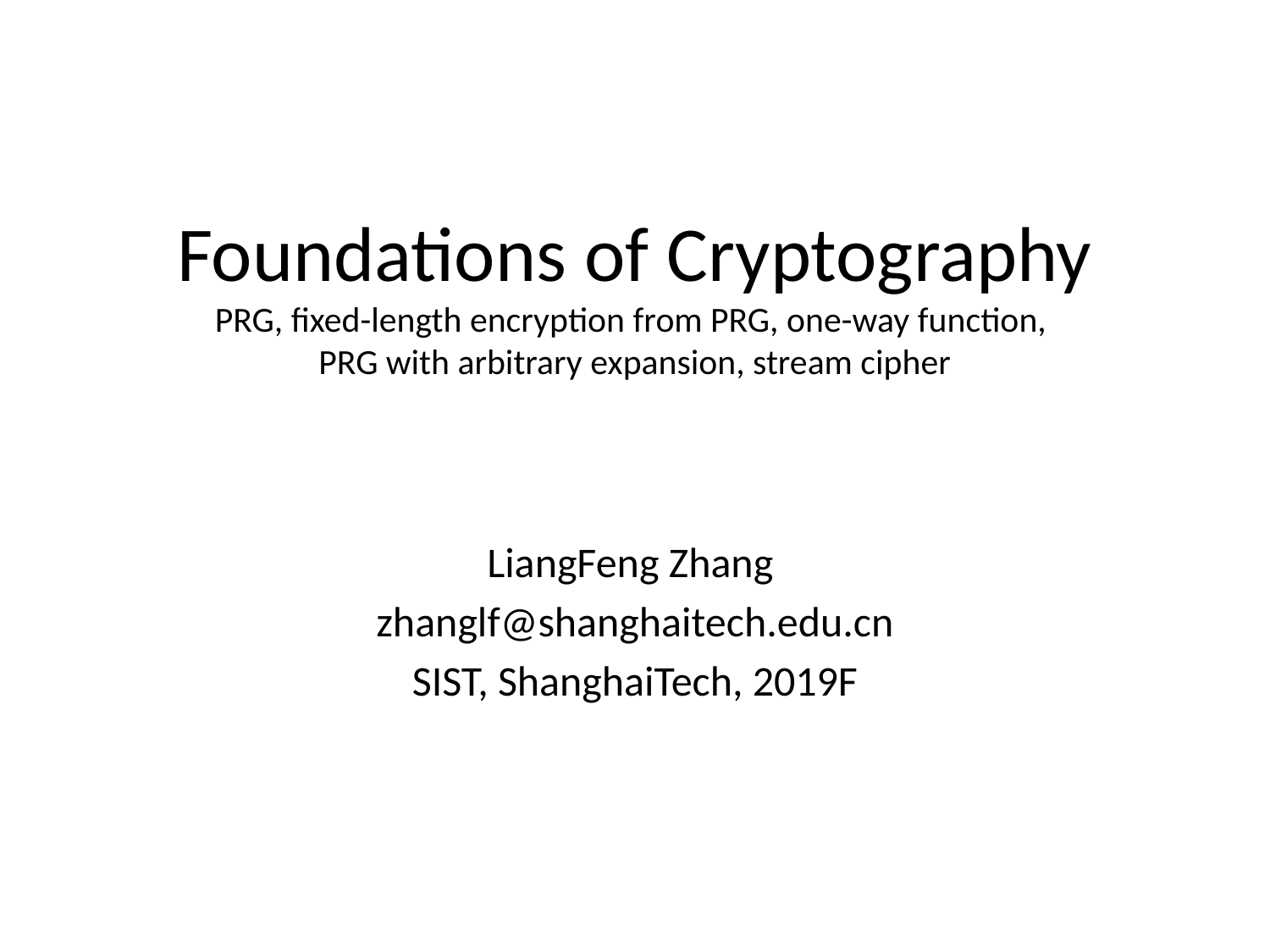

# Foundations of Cryptography PRG, fixed-length encryption from PRG, one-way function, PRG with arbitrary expansion, stream cipher
LiangFeng Zhang
zhanglf@shanghaitech.edu.cn
SIST, ShanghaiTech, 2019F